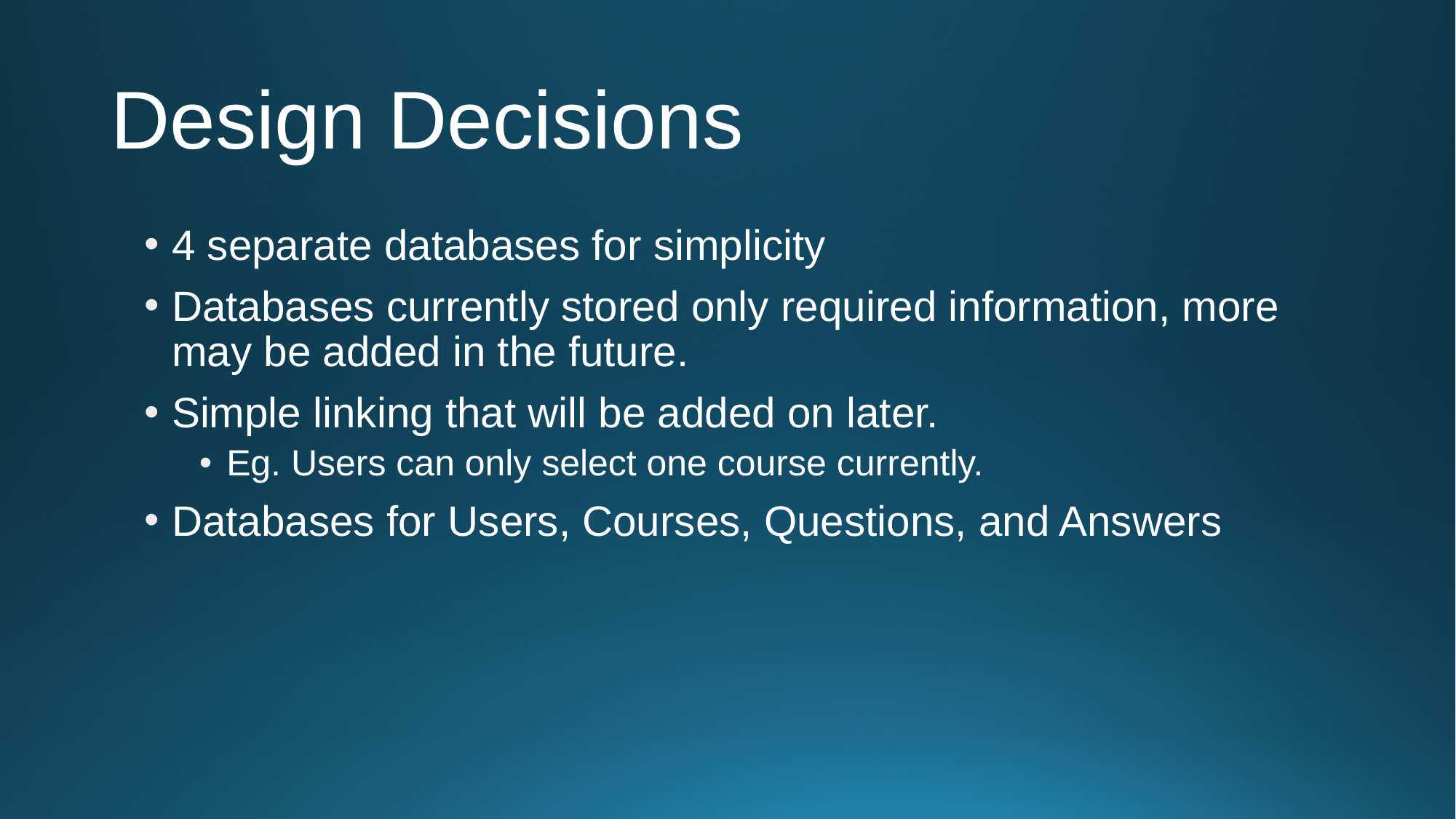

# Design Decisions
4 separate databases for simplicity
Databases currently stored only required information, more may be added in the future.
Simple linking that will be added on later.
Eg. Users can only select one course currently.
Databases for Users, Courses, Questions, and Answers